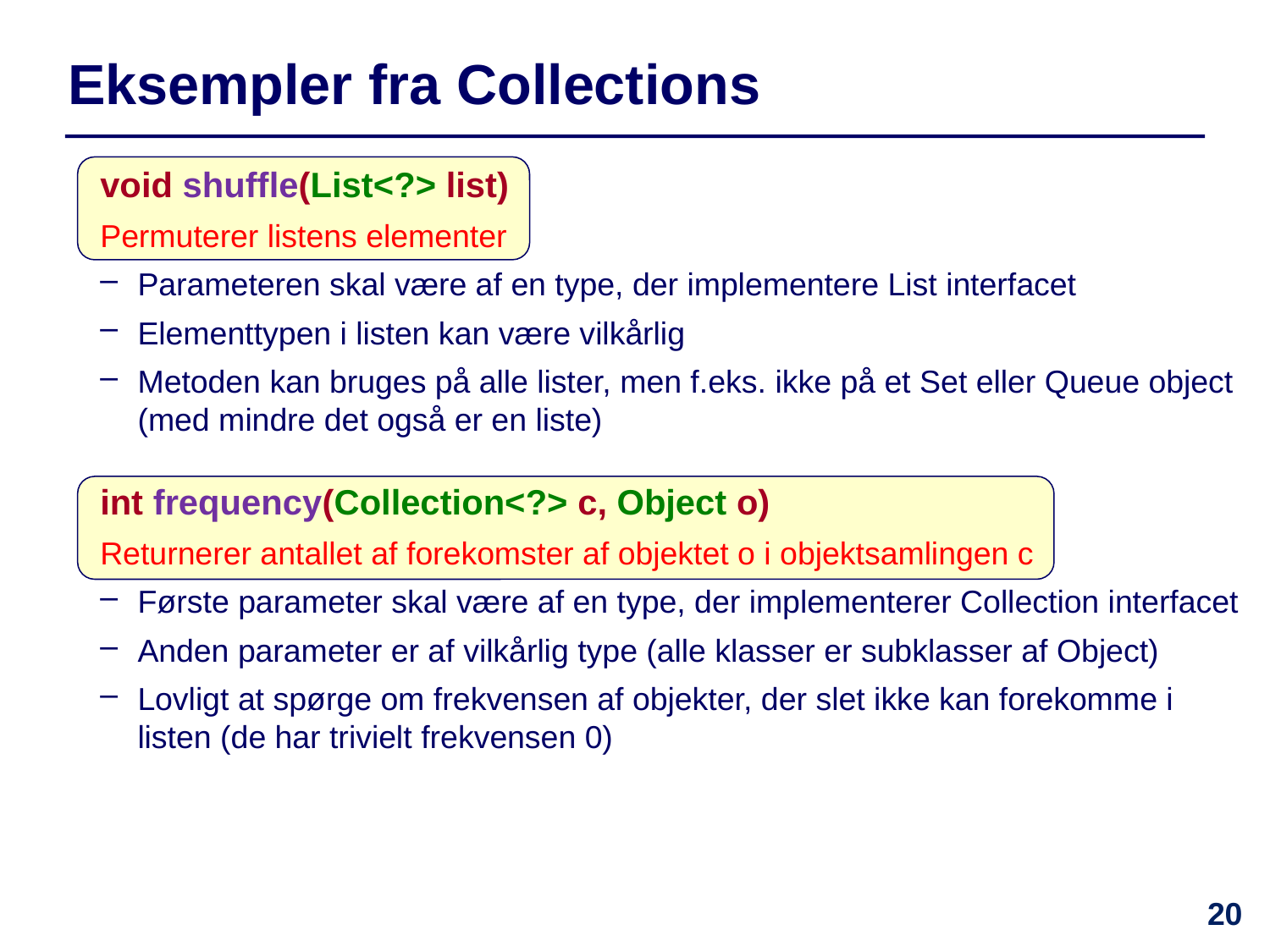

# Eksempler fra Collections
void shuffle(List<?> list)
Permuterer listens elementer
Parameteren skal være af en type, der implementere List interfacet
Elementtypen i listen kan være vilkårlig
Metoden kan bruges på alle lister, men f.eks. ikke på et Set eller Queue object
(med mindre det også er en liste)
int frequency(Collection<?> c, Object o)
Returnerer antallet af forekomster af objektet o i objektsamlingen c
Første parameter skal være af en type, der implementerer Collection interfacet
Anden parameter er af vilkårlig type (alle klasser er subklasser af Object)
Lovligt at spørge om frekvensen af objekter, der slet ikke kan forekomme i listen (de har trivielt frekvensen 0)

20